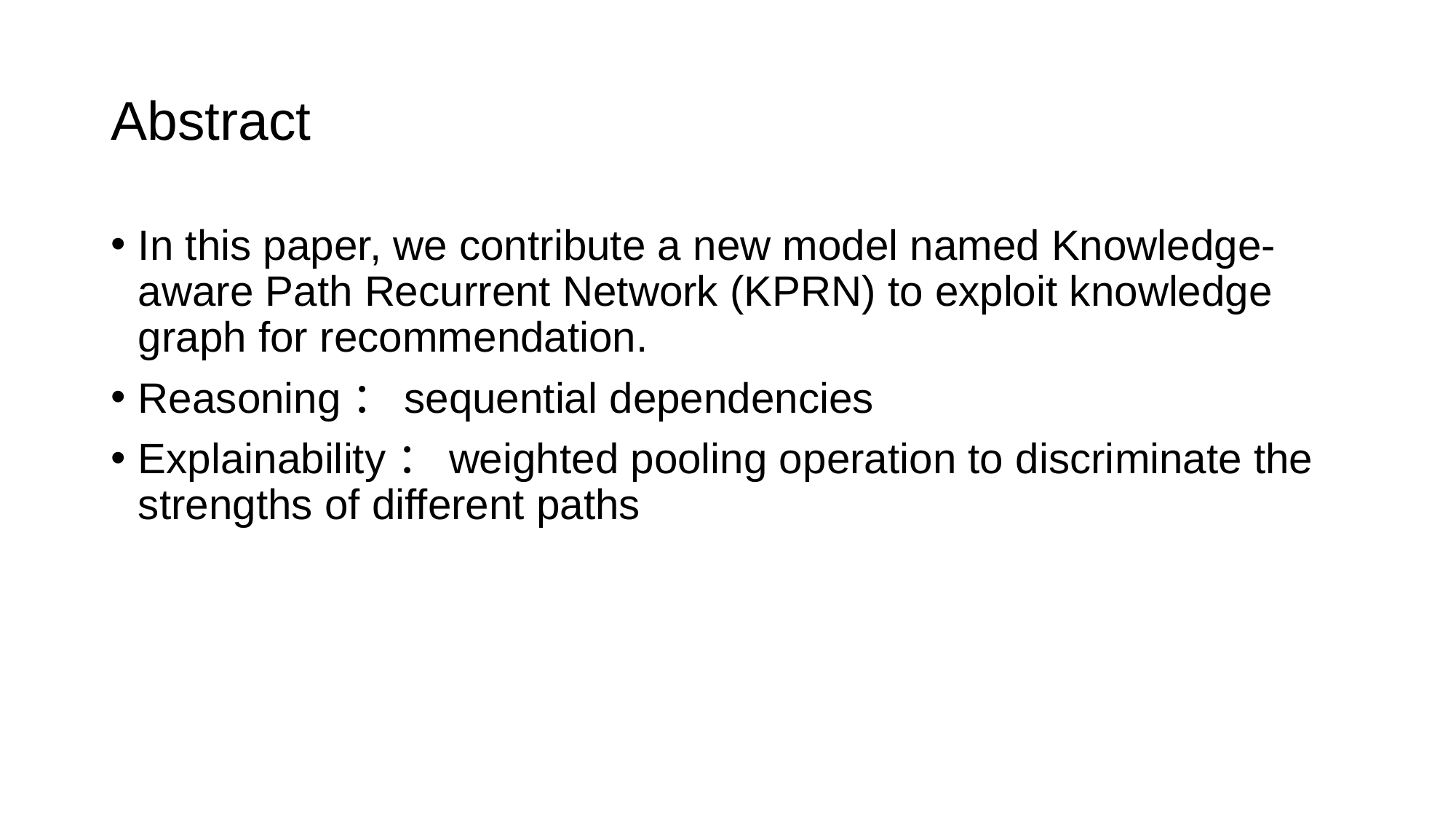

# Abstract
In this paper, we contribute a new model named Knowledge-aware Path Recurrent Network (KPRN) to exploit knowledge graph for recommendation.
Reasoning：sequential dependencies
Explainability：weighted pooling operation to discriminate the strengths of different paths